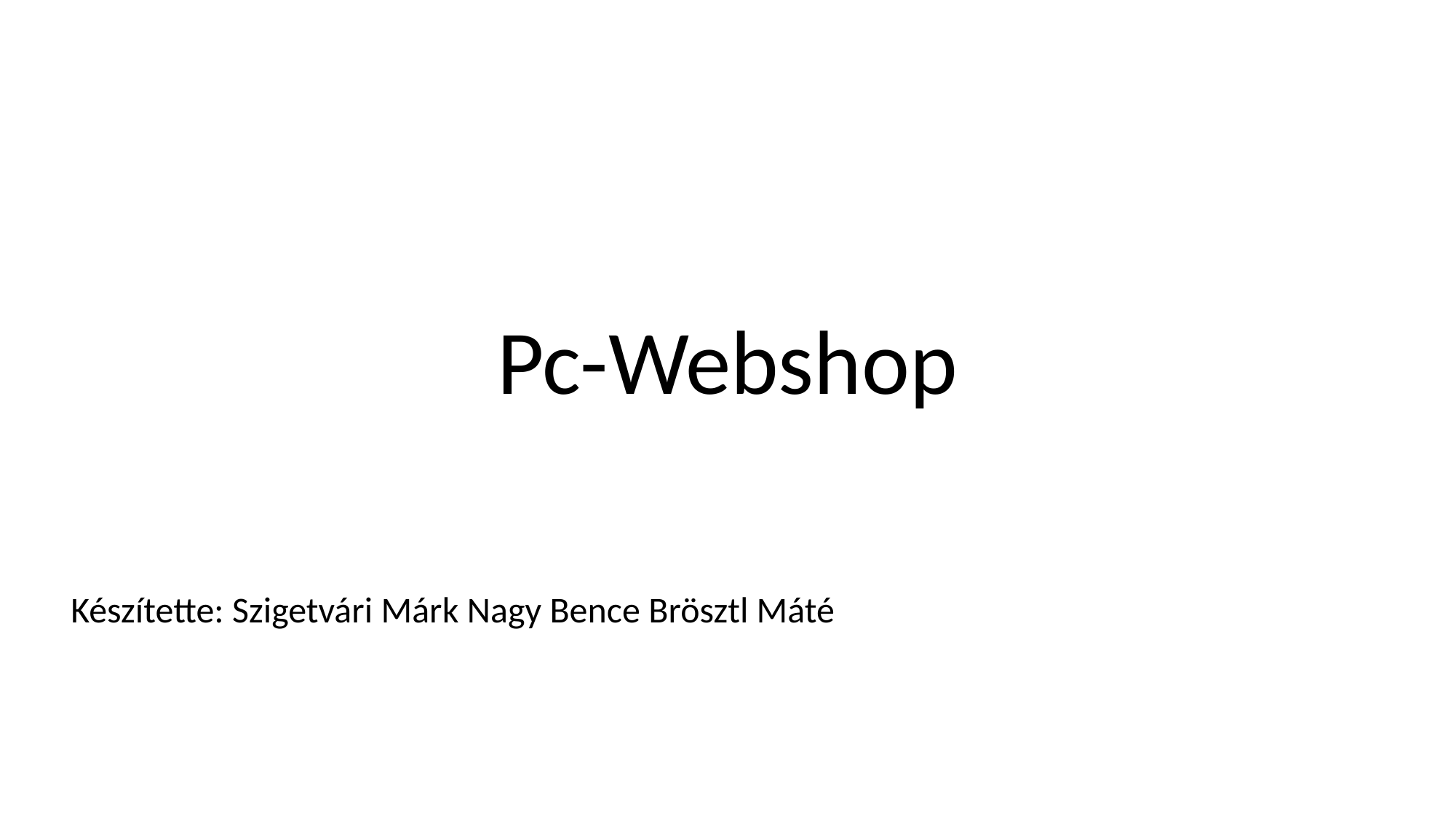

# Pc-Webshop
Készítette: Szigetvári Márk Nagy Bence Brösztl Máté